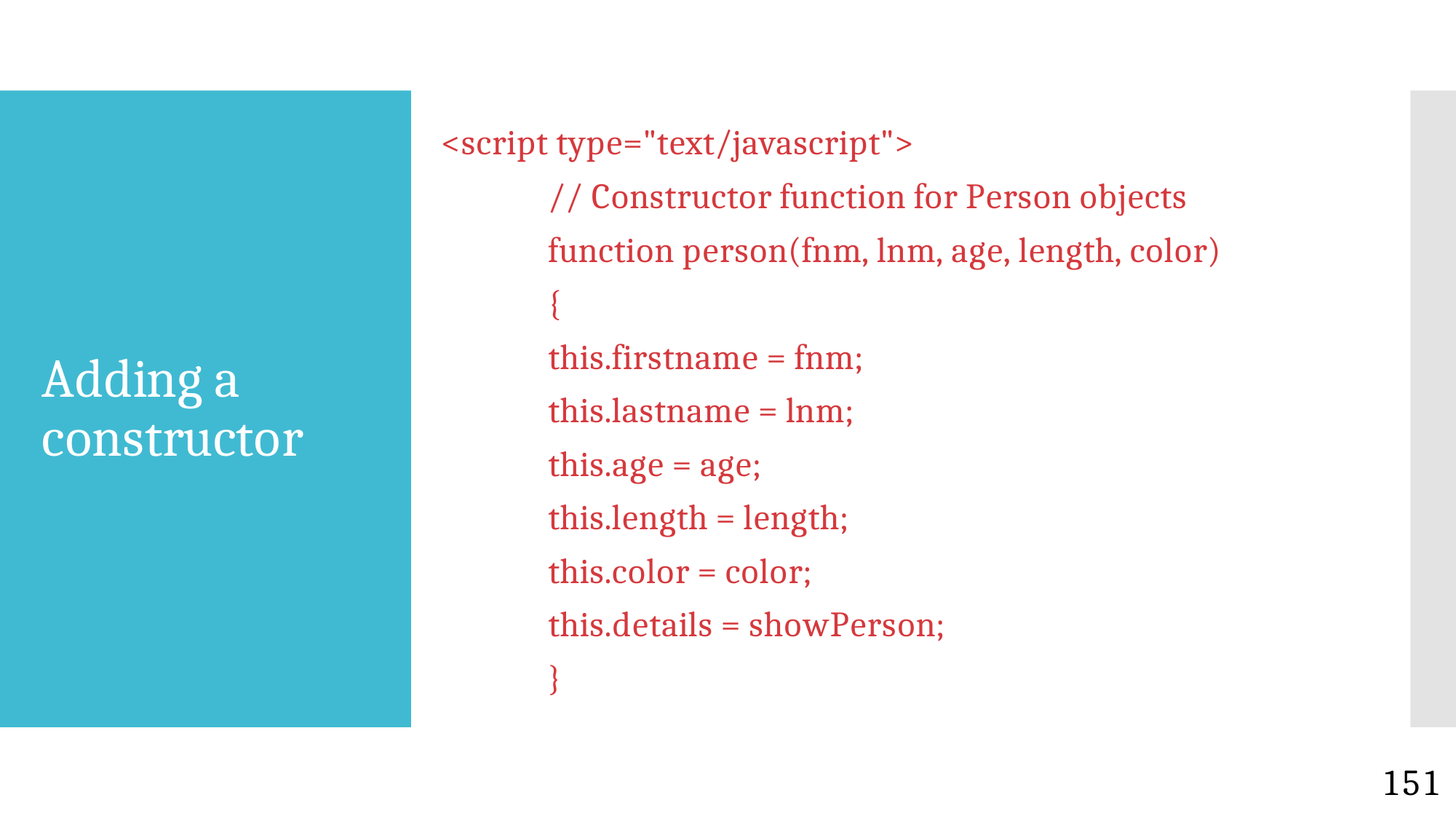

<script type="text/javascript">
			// Constructor function for Person objects
			function person(fnm, lnm, age, length, color)
			{
				this.firstname = fnm;
				this.lastname = lnm;
				this.age = age;
				this.length = length;
				this.color = color;
				this.details = showPerson;
			}

# Adding a constructor
151